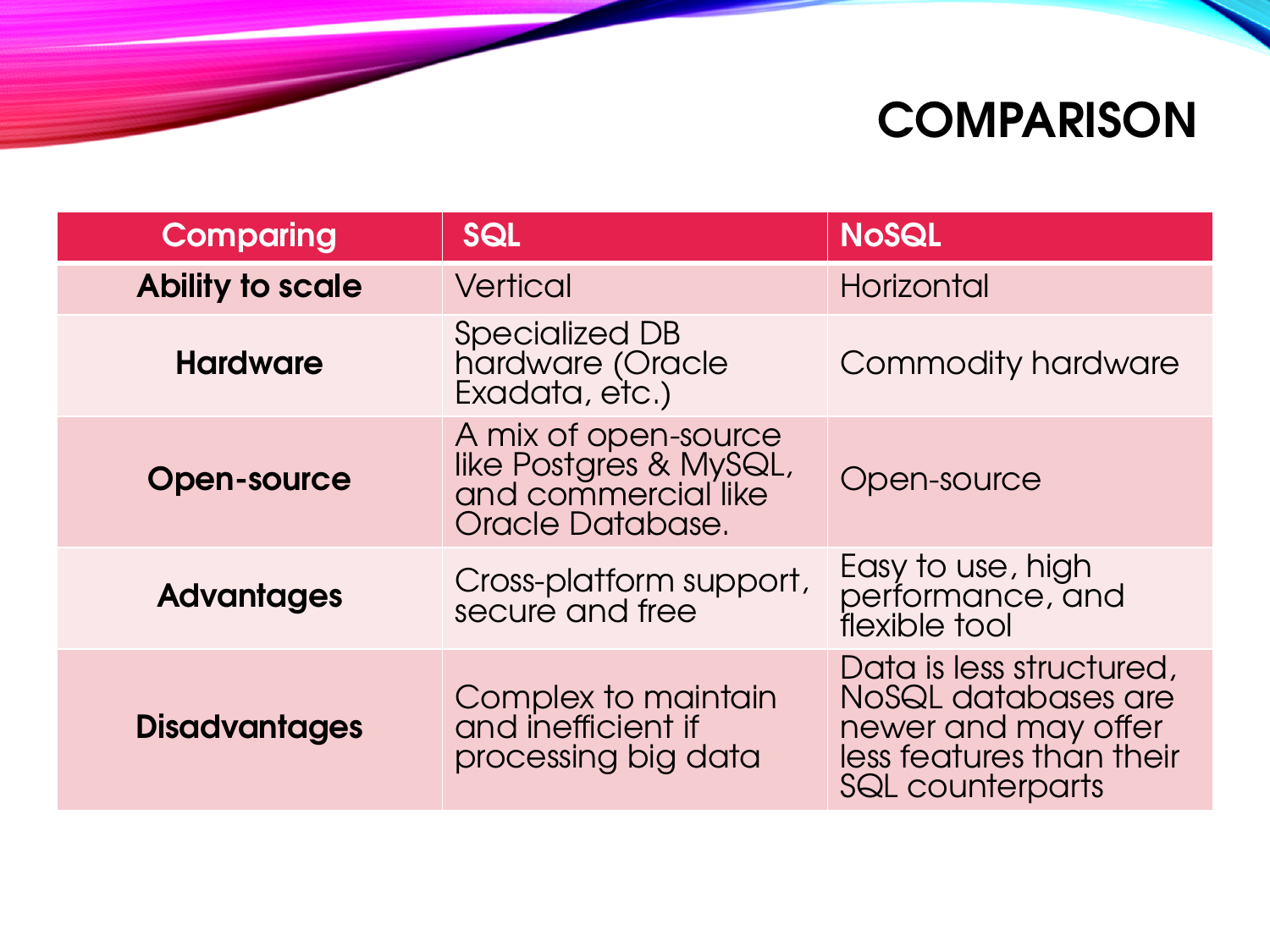

# comparison
| Comparing | SQL | NoSQL |
| --- | --- | --- |
| Ability to scale | Vertical | Horizontal |
| Hardware | Specialized DB hardware (Oracle Exadata, etc.) | Commodity hardware |
| Open-source | A mix of open-source like Postgres & MySQL, and commercial like Oracle Database. | Open-source |
| Advantages | Cross-platform support, secure and free | Easy to use, high performance, and flexible tool |
| Disadvantages | Complex to maintain and inefficient if processing big data | Data is less structured, NoSQL databases are newer and may offer less features than their SQL counterparts |